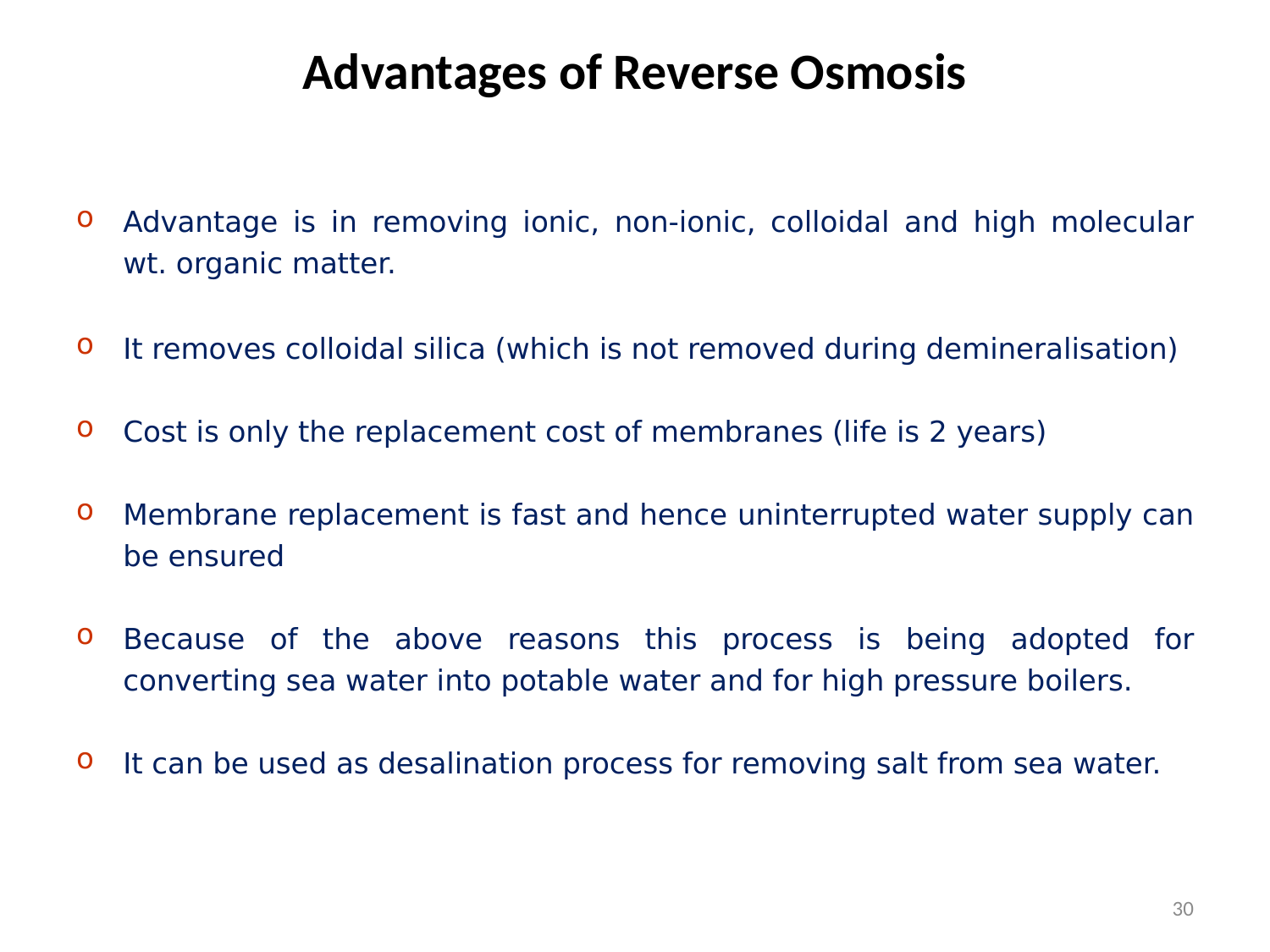

# Advantages of Reverse Osmosis
Advantage is in removing ionic, non-ionic, colloidal and high molecular wt. organic matter.

It removes colloidal silica (which is not removed during demineralisation)

Cost is only the replacement cost of membranes (life is 2 years)

Membrane replacement is fast and hence uninterrupted water supply can be ensured

Because of the above reasons this process is being adopted for converting sea water into potable water and for high pressure boilers.

It can be used as desalination process for removing salt from sea water.

30